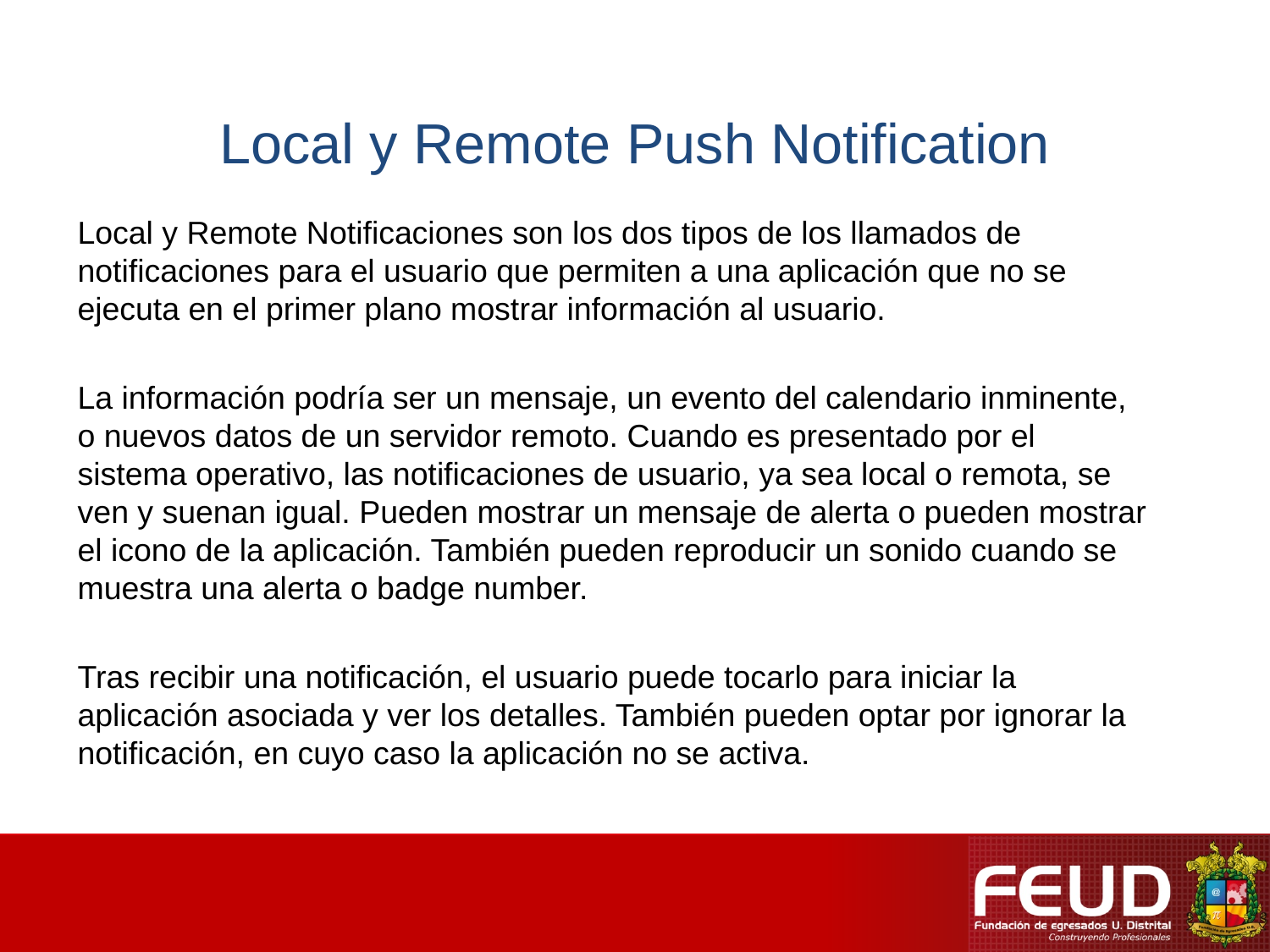

# Local y Remote Push Notification
Local y Remote Notificaciones son los dos tipos de los llamados de notificaciones para el usuario que permiten a una aplicación que no se ejecuta en el primer plano mostrar información al usuario.

La información podría ser un mensaje, un evento del calendario inminente, o nuevos datos de un servidor remoto. Cuando es presentado por el sistema operativo, las notificaciones de usuario, ya sea local o remota, se ven y suenan igual. Pueden mostrar un mensaje de alerta o pueden mostrar el icono de la aplicación. También pueden reproducir un sonido cuando se muestra una alerta o badge number.

Tras recibir una notificación, el usuario puede tocarlo para iniciar la aplicación asociada y ver los detalles. También pueden optar por ignorar la notificación, en cuyo caso la aplicación no se activa.